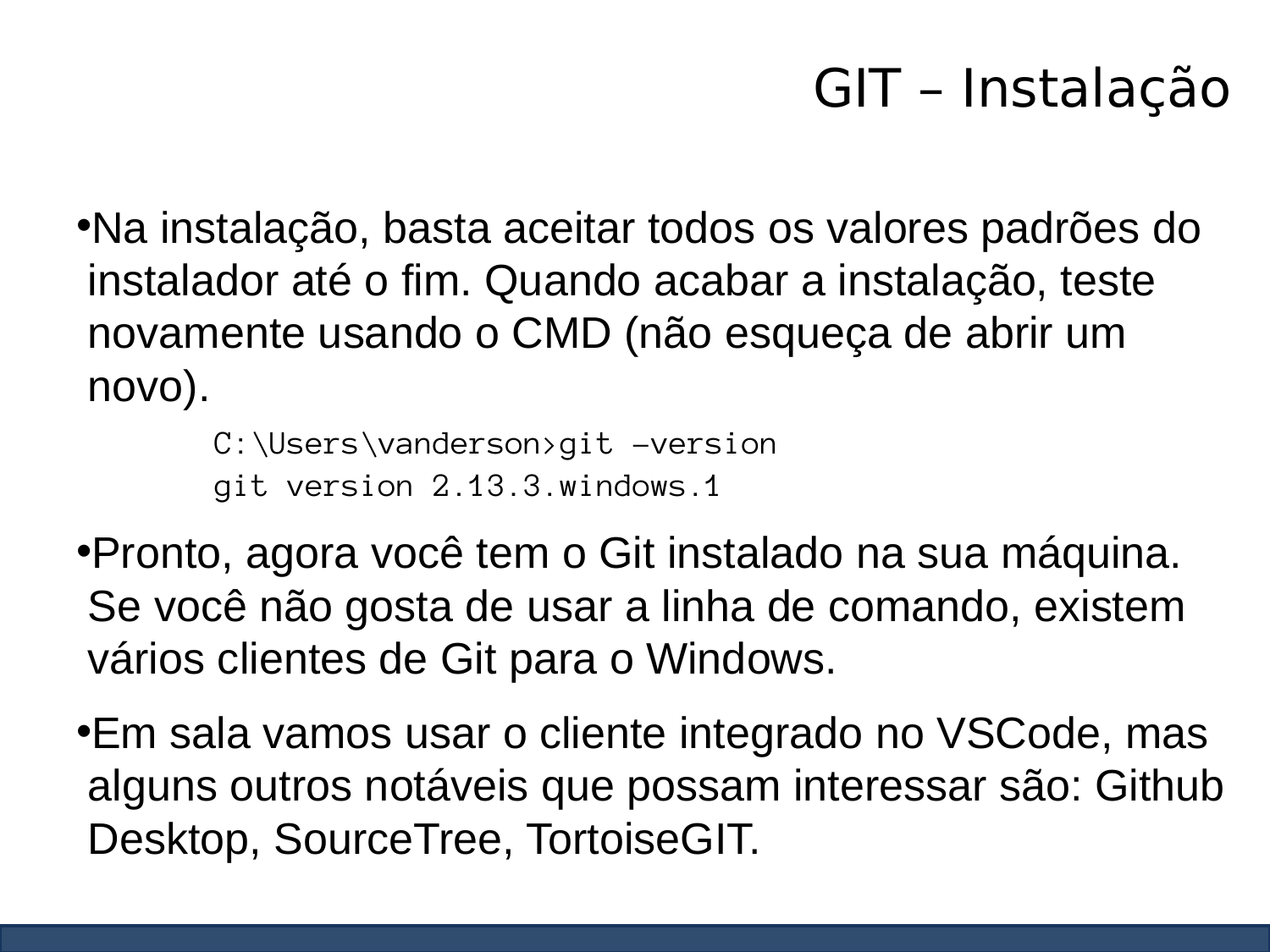

# GIT – Instalação
Na instalação, basta aceitar todos os valores padrões do instalador até o fim. Quando acabar a instalação, teste novamente usando o CMD (não esqueça de abrir um novo).
	C:\Users\vanderson>git –version
	git version 2.13.3.windows.1
Pronto, agora você tem o Git instalado na sua máquina. Se você não gosta de usar a linha de comando, existem vários clientes de Git para o Windows.
Em sala vamos usar o cliente integrado no VSCode, mas alguns outros notáveis que possam interessar são: Github Desktop, SourceTree, TortoiseGIT.